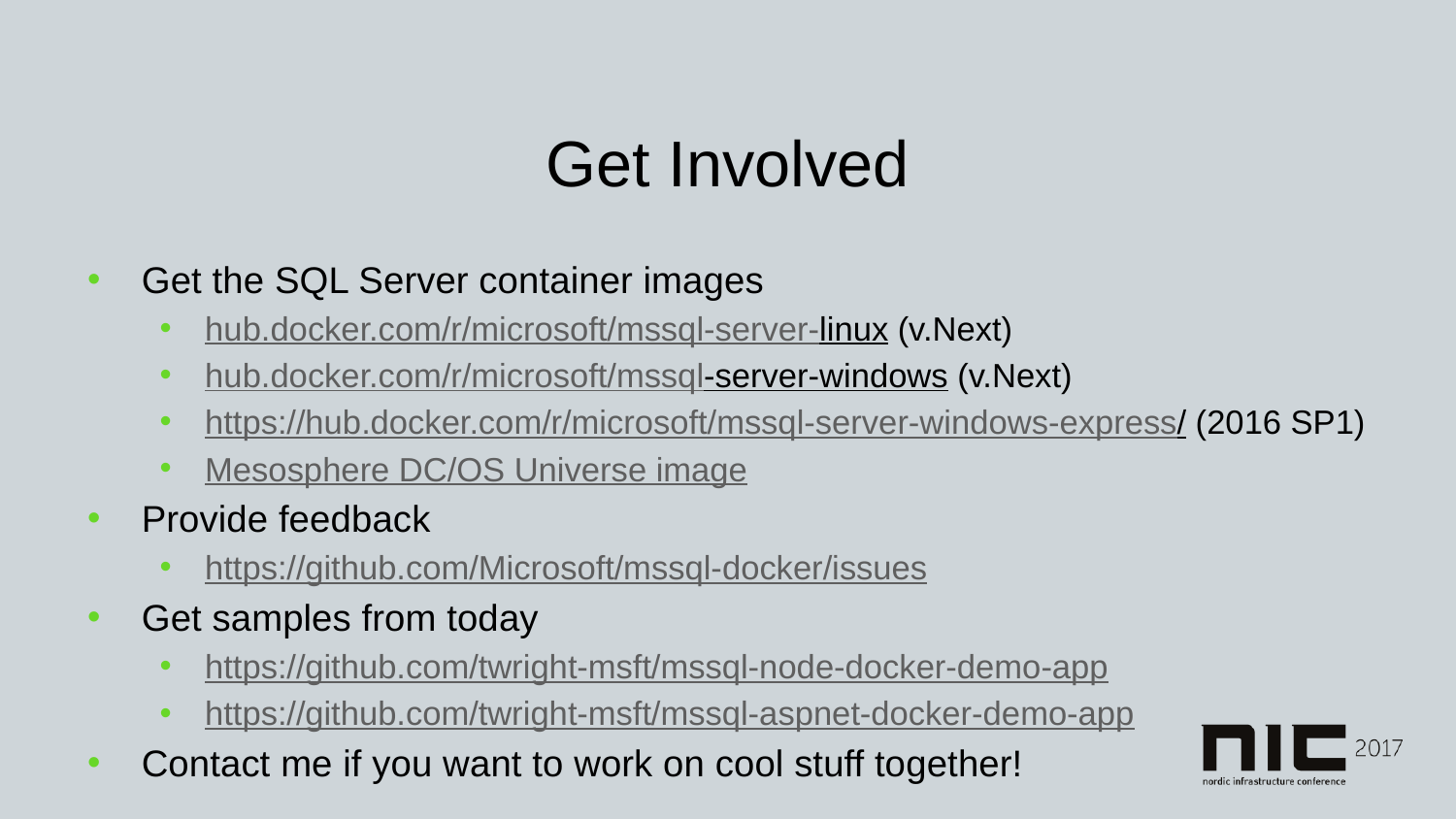

# Get Involved
Get the SQL Server container images
hub.docker.com/r/microsoft/mssql-server-linux (v.Next)
hub.docker.com/r/microsoft/mssql-server-windows (v.Next)
https://hub.docker.com/r/microsoft/mssql-server-windows-express/ (2016 SP1)
Mesosphere DC/OS Universe image
Provide feedback
https://github.com/Microsoft/mssql-docker/issues
Get samples from today
https://github.com/twright-msft/mssql-node-docker-demo-app
https://github.com/twright-msft/mssql-aspnet-docker-demo-app
Contact me if you want to work on cool stuff together!